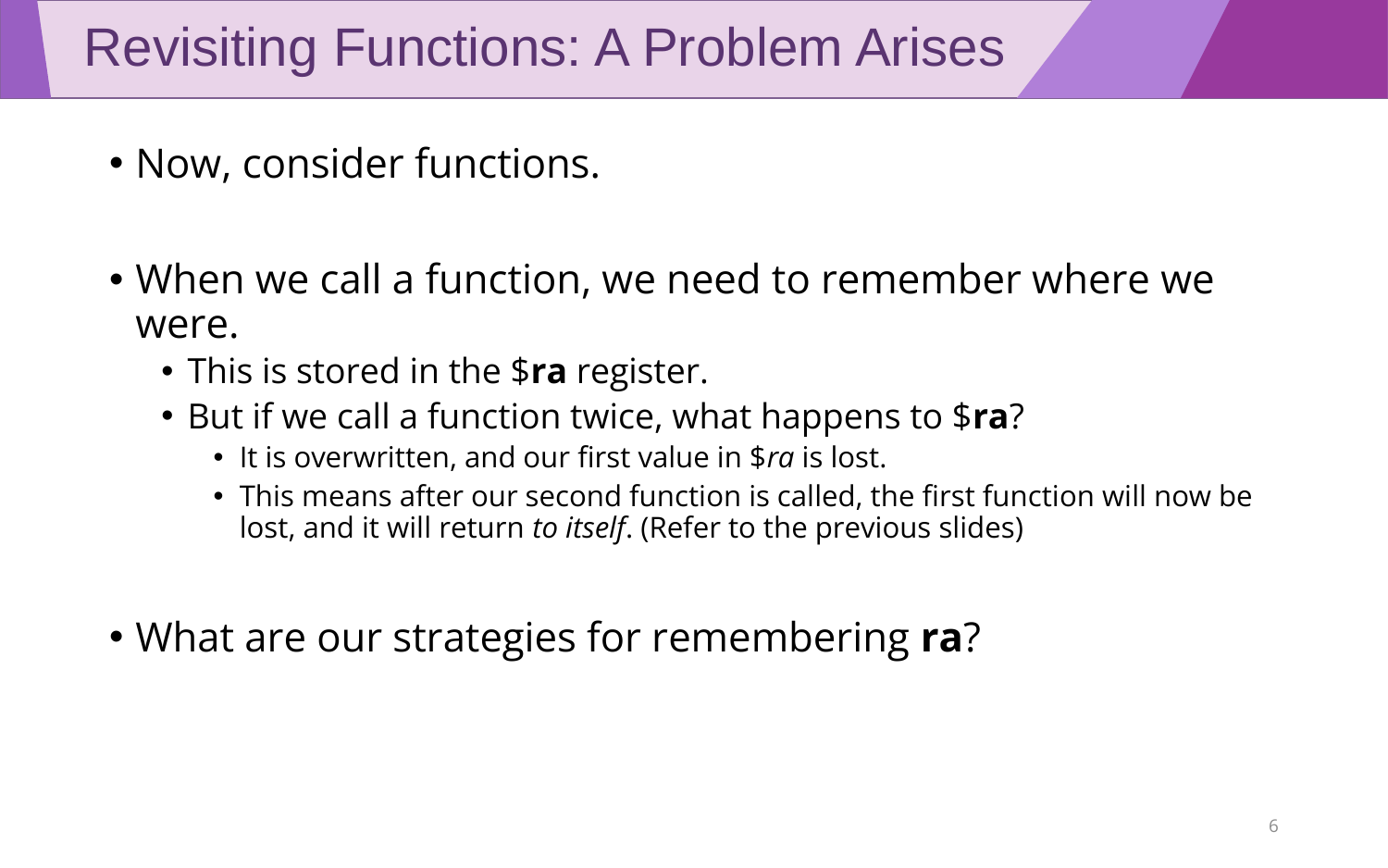

# Revisiting Functions: A Problem Arises
Now, consider functions.

When we call a function, we need to remember where we were.
This is stored in the $ra register.
But if we call a function twice, what happens to $ra?
It is overwritten, and our first value in $ra is lost.
This means after our second function is called, the first function will now be lost, and it will return to itself. (Refer to the previous slides)

What are our strategies for remembering ra?
6